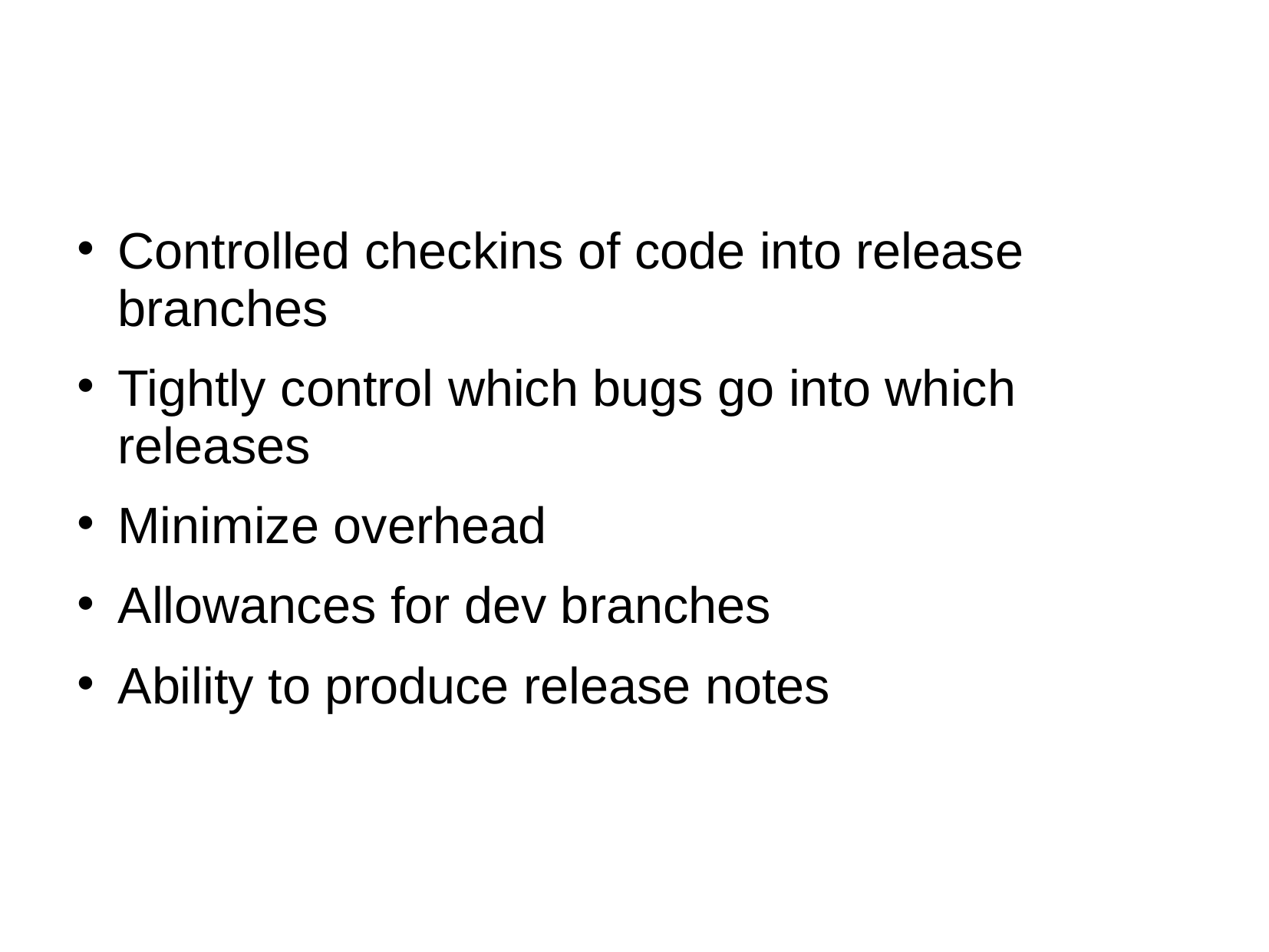

Overview
Controlled checkins of code into release branches
Tightly control which bugs go into which releases
Minimize overhead
Allowances for dev branches
Ability to produce release notes